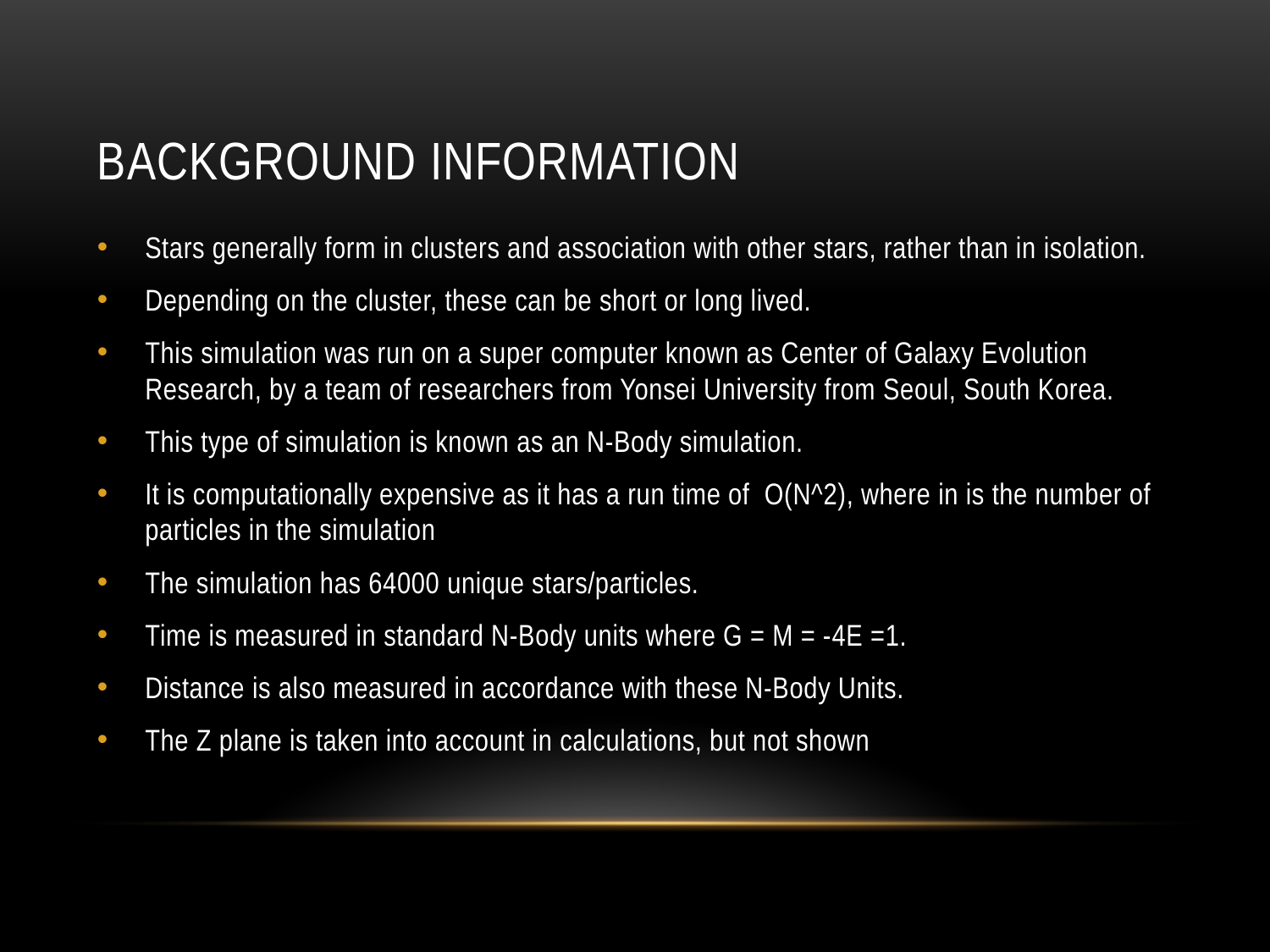

# Background Information
Stars generally form in clusters and association with other stars, rather than in isolation.
Depending on the cluster, these can be short or long lived.
This simulation was run on a super computer known as Center of Galaxy Evolution Research, by a team of researchers from Yonsei University from Seoul, South Korea.
This type of simulation is known as an N-Body simulation.
It is computationally expensive as it has a run time of  O(N^2), where in is the number of particles in the simulation
The simulation has 64000 unique stars/particles.
Time is measured in standard N-Body units where G = M = -4E =1.
Distance is also measured in accordance with these N-Body Units.
The Z plane is taken into account in calculations, but not shown